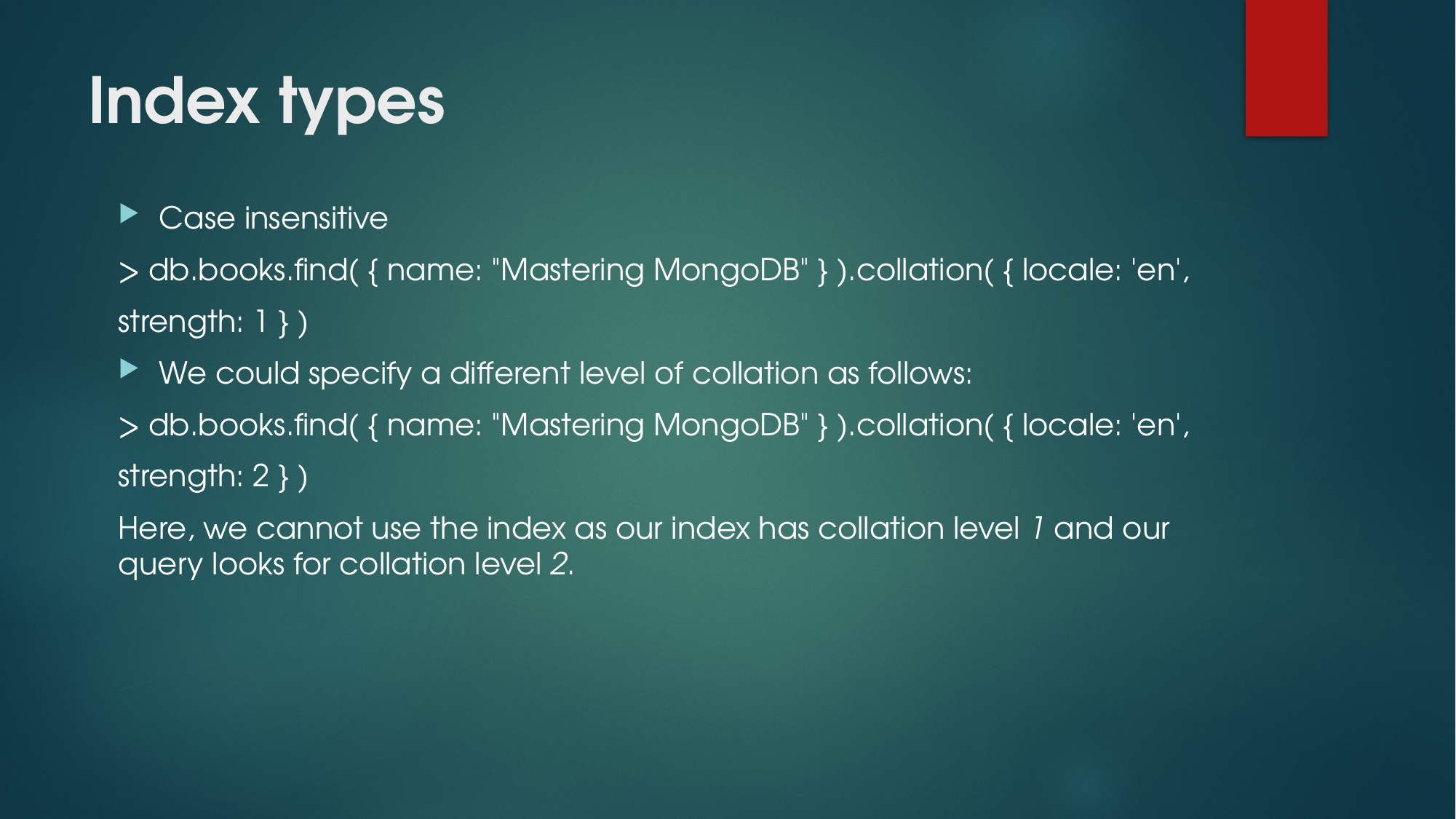

# Index types
Case insensitive
> db.books.find( { name: "Mastering MongoDB" } ).collation( { locale: 'en',
strength: 1 } )
We could specify a different level of collation as follows:
> db.books.find( { name: "Mastering MongoDB" } ).collation( { locale: 'en',
strength: 2 } )
Here, we cannot use the index as our index has collation level 1 and our query looks for collation level 2.